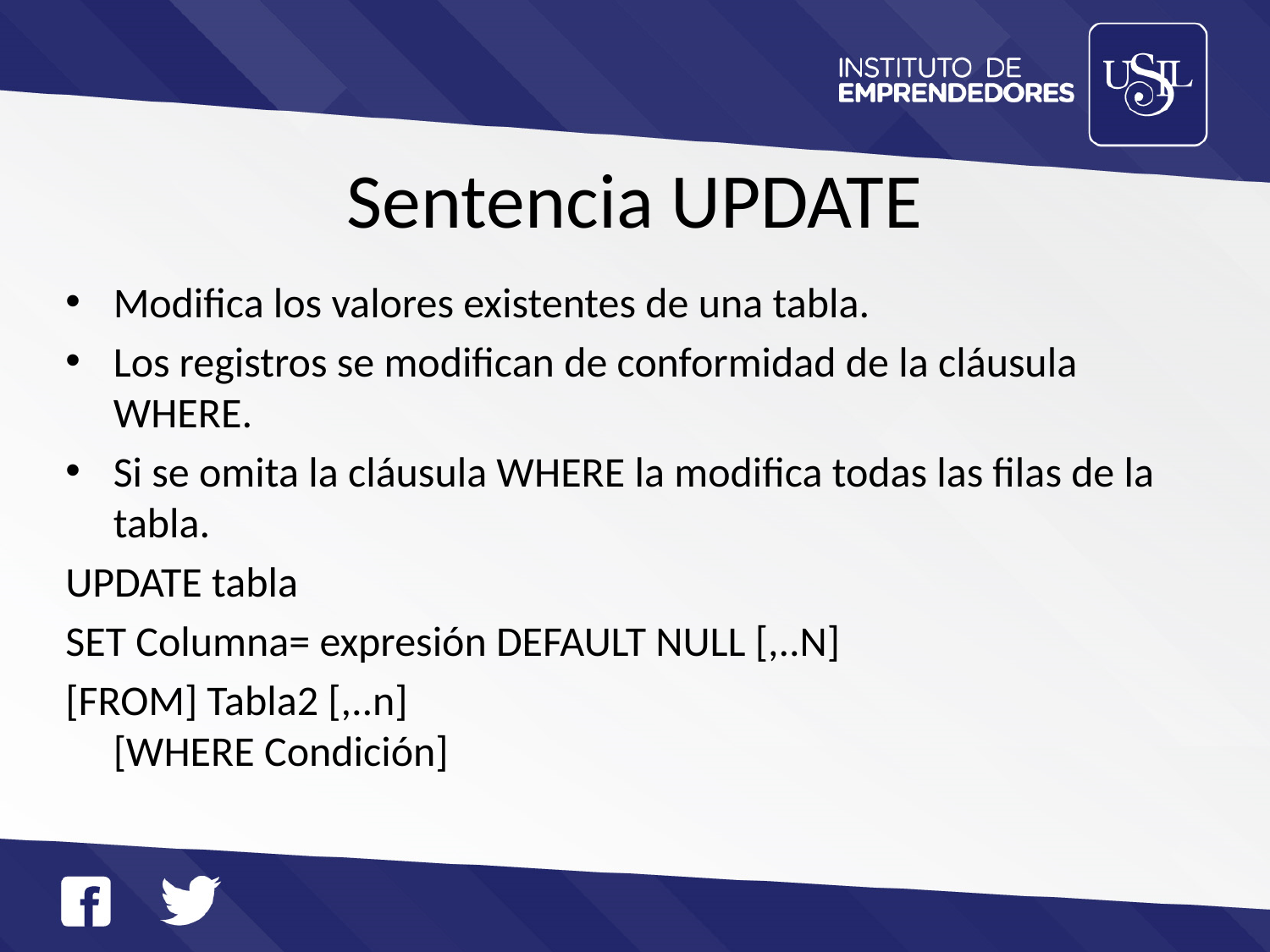

# Sentencia UPDATE
Modifica los valores existentes de una tabla.
Los registros se modifican de conformidad de la cláusula WHERE.
Si se omita la cláusula WHERE la modifica todas las filas de la tabla.
UPDATE tabla
SET Columna= expresión DEFAULT NULL [,..N]
[FROM] Tabla2 [,..n]
[WHERE Condición]